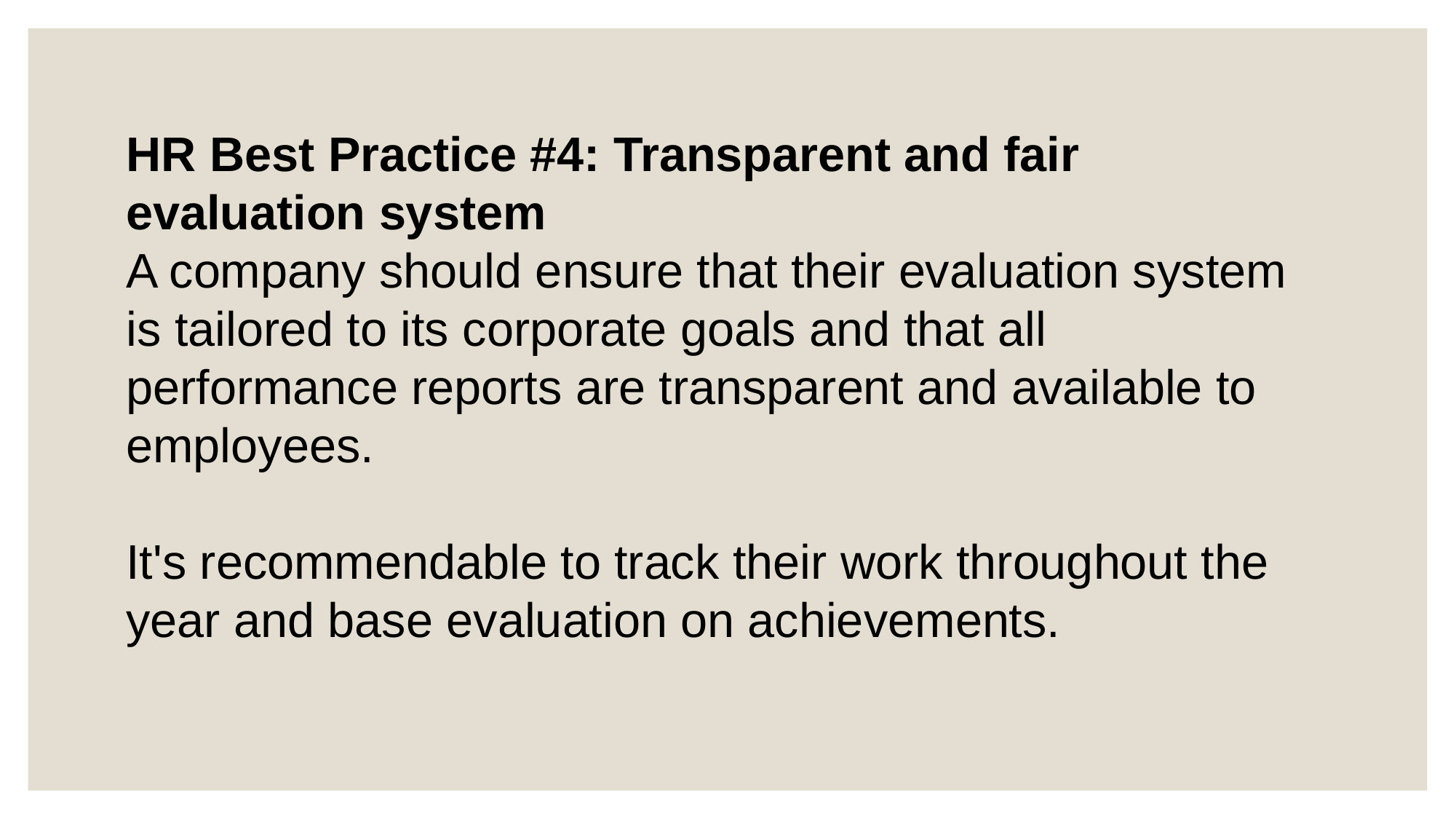

HR Best Practice #4: Transparent and fair evaluation system
A company should ensure that their evaluation system is tailored to its corporate goals and that all performance reports are transparent and available to employees.

It's recommendable to track their work throughout the year and base evaluation on achievements.